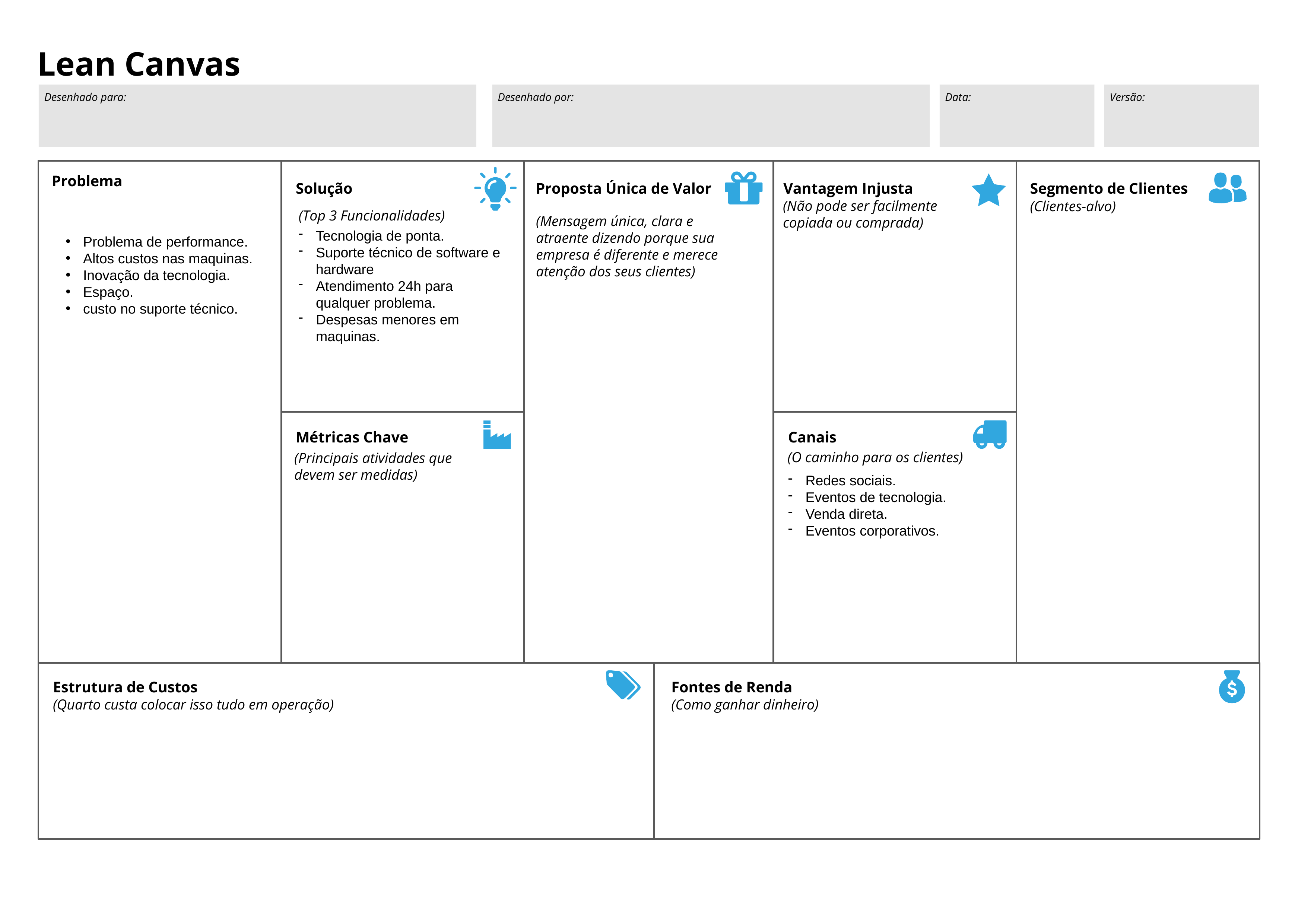

Lean Canvas
Desenhado para:
Desenhado por:
Data:
Versão:

Problema

Solução
Proposta Única de Valor
Vantagem Injusta
Segmento de Clientes

(Não pode ser facilmente copiada ou comprada)
(Clientes-alvo)
(Top 3 Funcionalidades)
(Mensagem única, clara e atraente dizendo porque sua empresa é diferente e merece atenção dos seus clientes)
Tecnologia de ponta.
Suporte técnico de software e hardware
Atendimento 24h para qualquer problema.
Despesas menores em maquinas.

Problema de performance.
Altos custos nas maquinas.
Inovação da tecnologia.
Espaço.
custo no suporte técnico.

Métricas Chave
Canais
(O caminho para os clientes)
(Principais atividades que devem ser medidas)
Redes sociais.
Eventos de tecnologia.
Venda direta.
Eventos corporativos.

Estrutura de Custos
Fontes de Renda
(Quarto custa colocar isso tudo em operação)
(Como ganhar dinheiro)